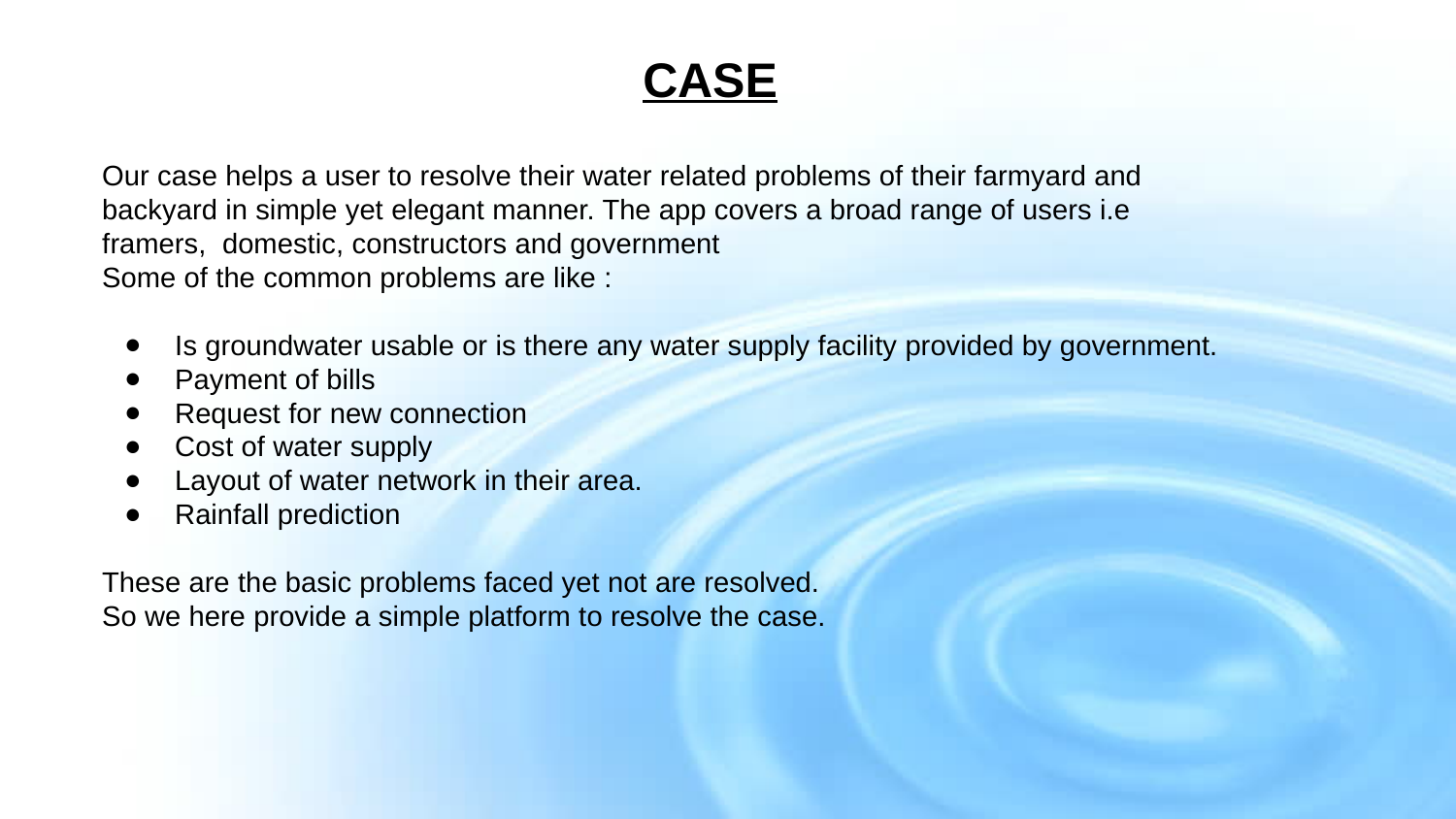

CASE
Our case helps a user to resolve their water related problems of their farmyard and backyard in simple yet elegant manner. The app covers a broad range of users i.e framers,  domestic, constructors and government
Some of the common problems are like :

Is groundwater usable or is there any water supply facility provided by government.
Payment of bills
Request for new connection
Cost of water supply
Layout of water network in their area.
Rainfall prediction

These are the basic problems faced yet not are resolved.
So we here provide a simple platform to resolve the case.